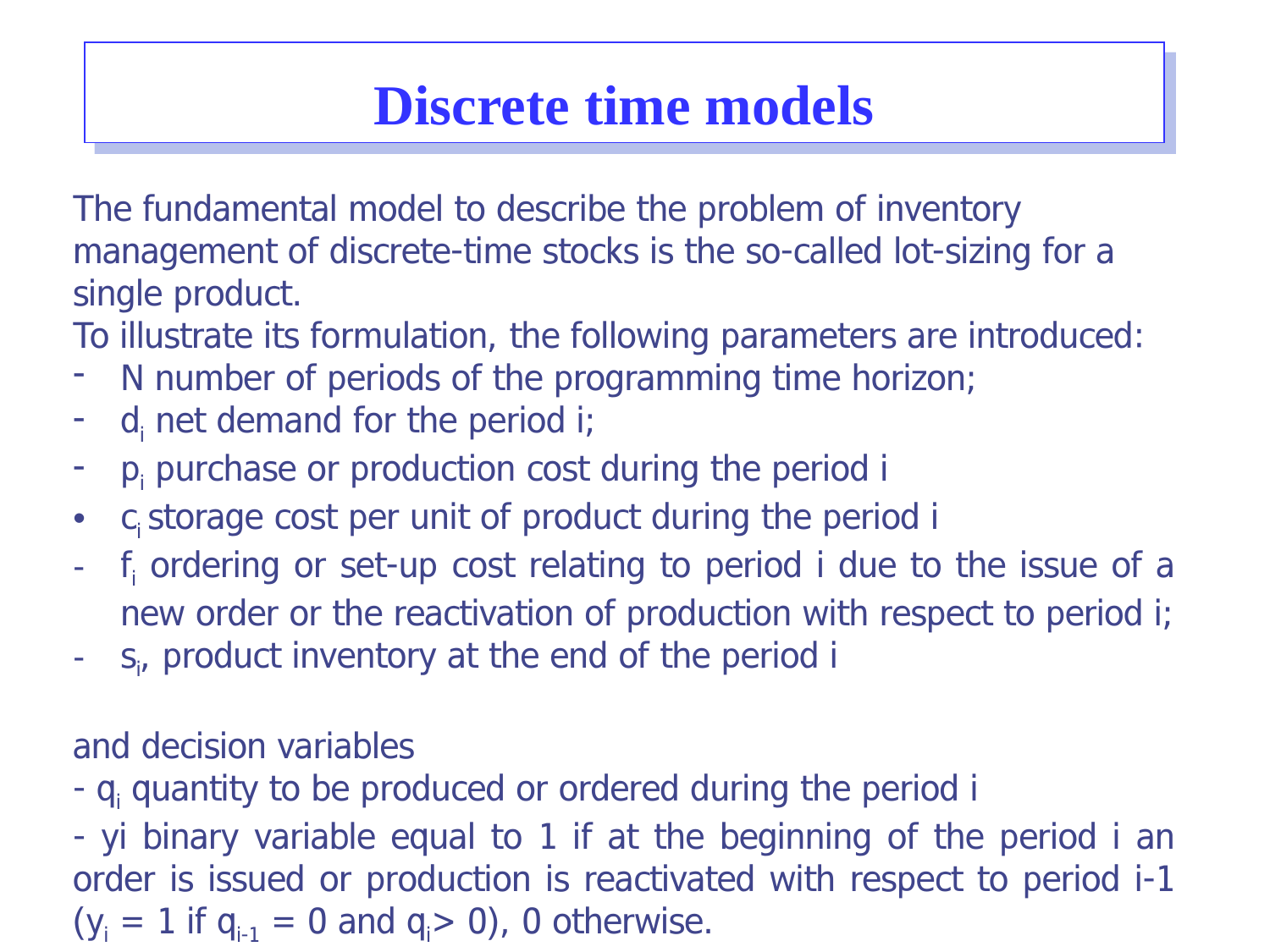

# Discrete time models
The fundamental model to describe the problem of inventory management of discrete-time stocks is the so-called lot-sizing for a single product.
To illustrate its formulation, the following parameters are introduced:
N number of periods of the programming time horizon;
di net demand for the period i;
pi purchase or production cost during the period i
ci storage cost per unit of product during the period i
fi ordering or set-up cost relating to period i due to the issue of a new order or the reactivation of production with respect to period i;
si, product inventory at the end of the period i

and decision variables
- qi quantity to be produced or ordered during the period i
- yi binary variable equal to 1 if at the beginning of the period i an order is issued or production is reactivated with respect to period i-1 (yi = 1 if qi-1 = 0 and qi> 0), 0 otherwise.